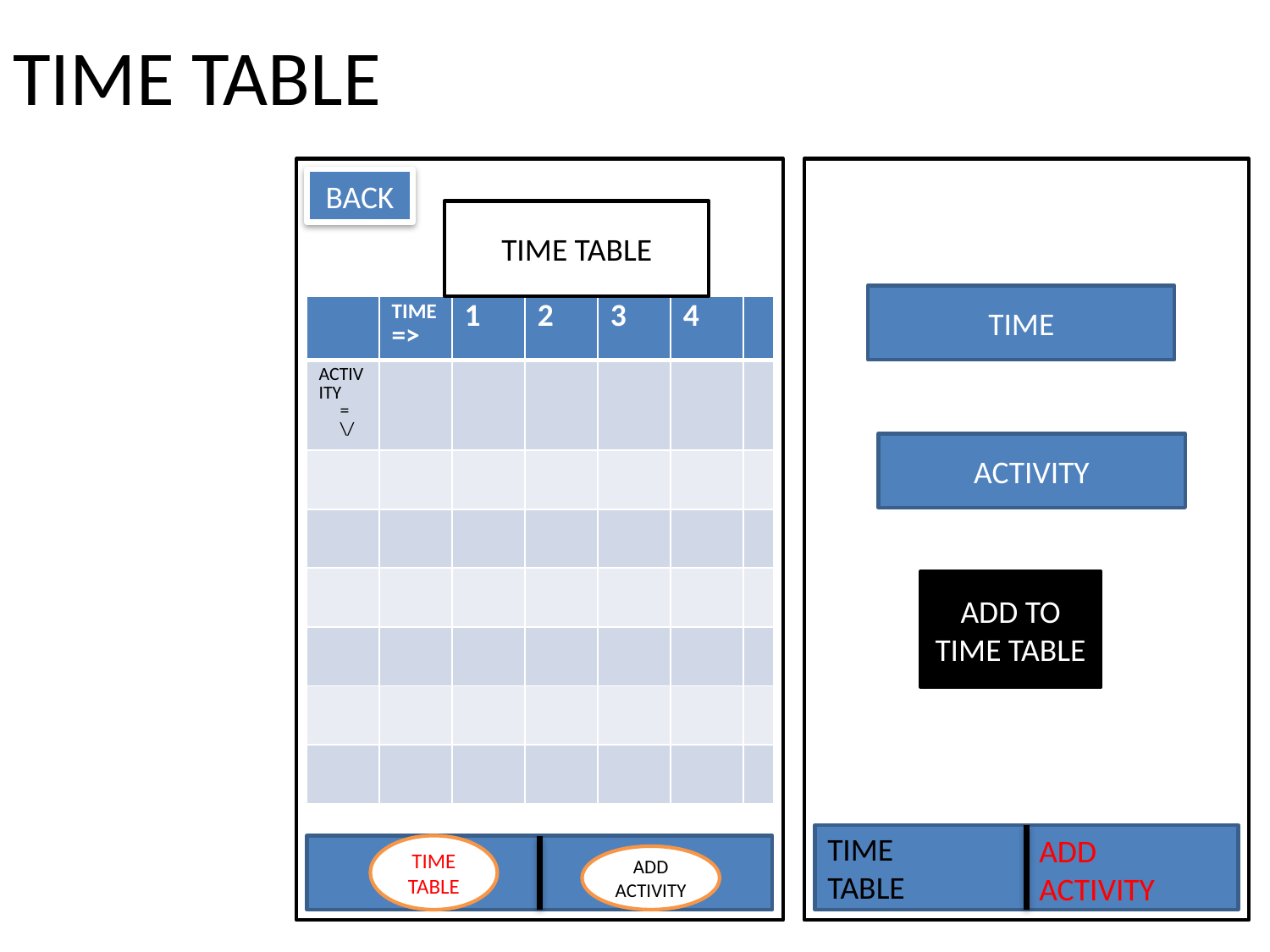

# TIME TABLE

BACK
TIME TABLE
TIME
|  | TIME=> | 1 | 2 | 3 | 4 |  |
| --- | --- | --- | --- | --- | --- | --- |
| ACTIVITY = \/ |  |  |  |  |  |  |
|  |  |  |  |  |  |  |
|  |  |  |  |  |  |  |
|  |  |  |  |  |  |  |
|  |  |  |  |  |  |  |
|  |  |  |  |  |  |  |
|  |  |  |  |  |  |  |
ACTIVITY
ADD TO TIME TABLE
TIME
TABLE
ADD
ACTIVITY

TIME
TABLE
ADD ACTIVITY